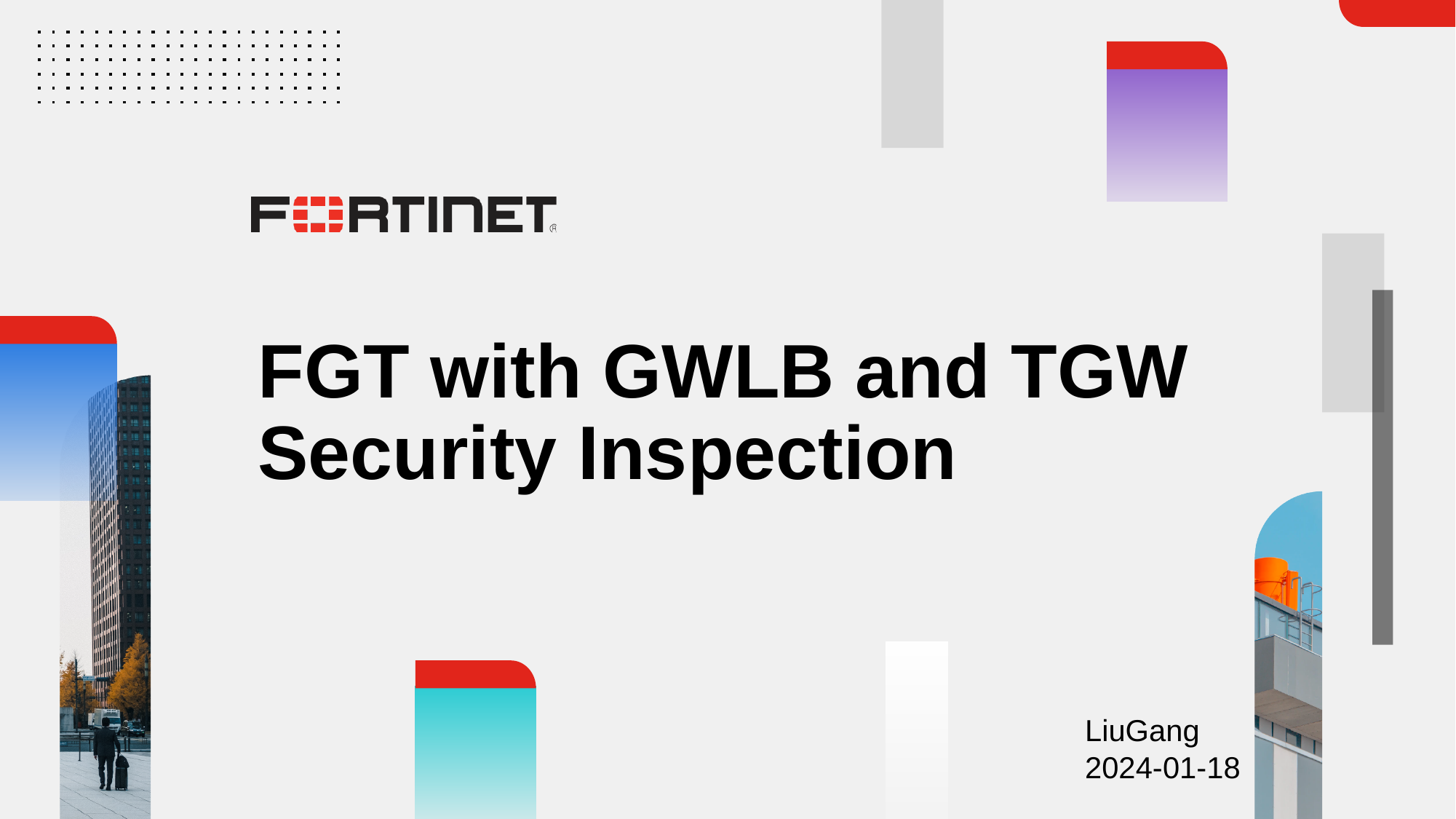

# FGT with GWLB and TGW Security Inspection
LiuGang
2024-01-18